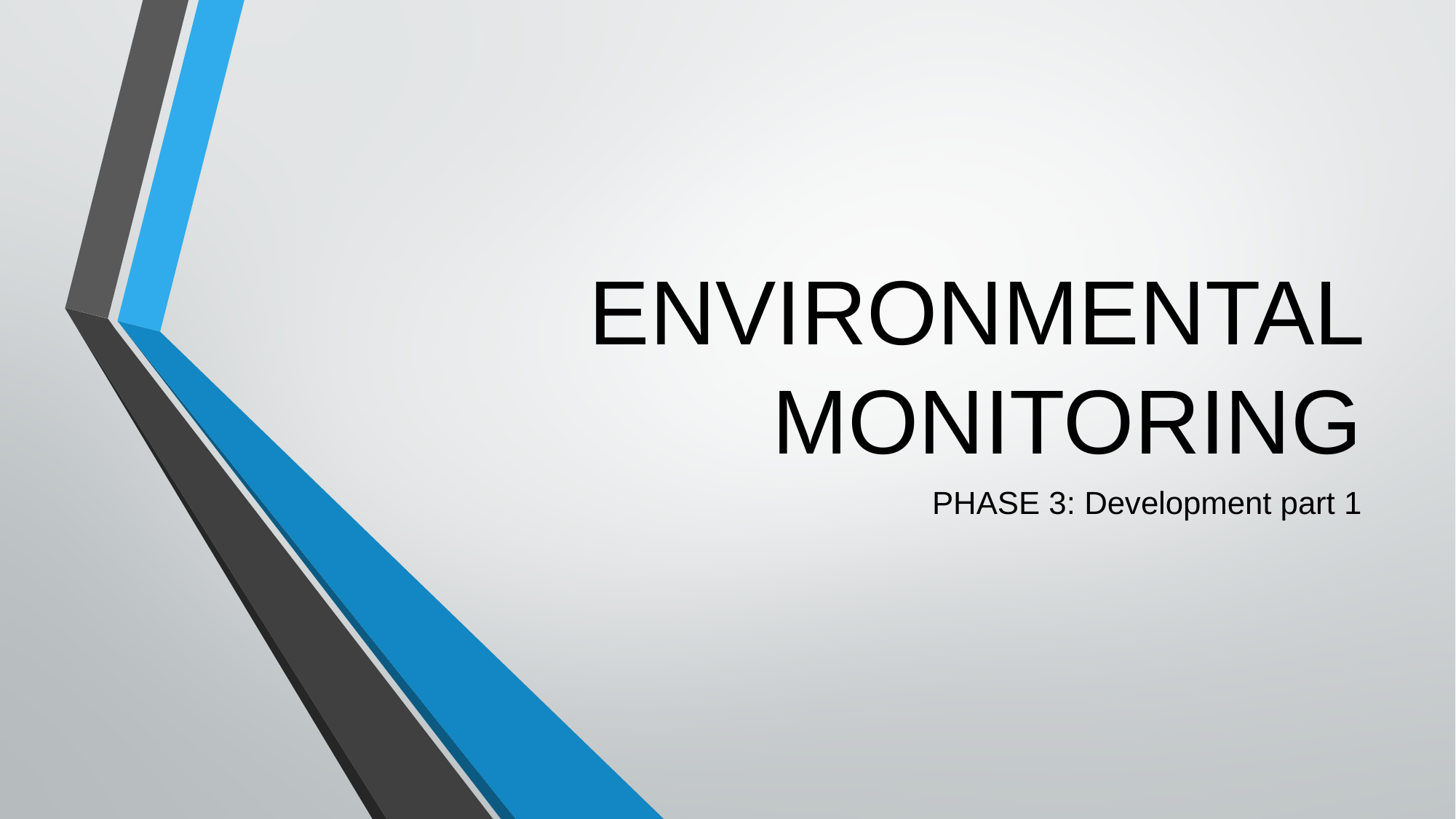

# ENVIRONMENTAL MONITORING
PHASE 3: Development part 1